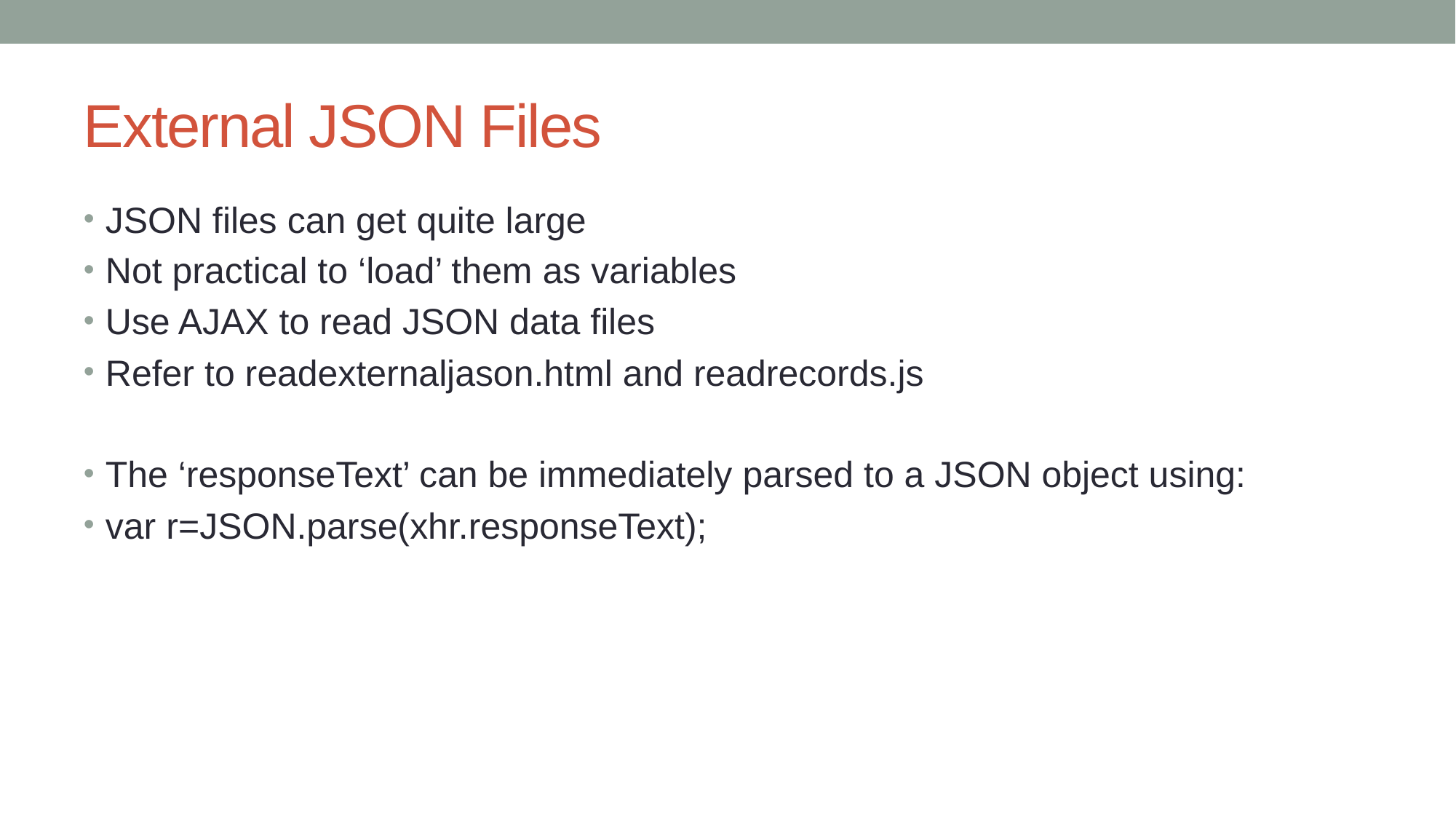

# External JSON Files
JSON files can get quite large
Not practical to ‘load’ them as variables
Use AJAX to read JSON data files
Refer to readexternaljason.html and readrecords.js

The ‘responseText’ can be immediately parsed to a JSON object using:
var r=JSON.parse(xhr.responseText);